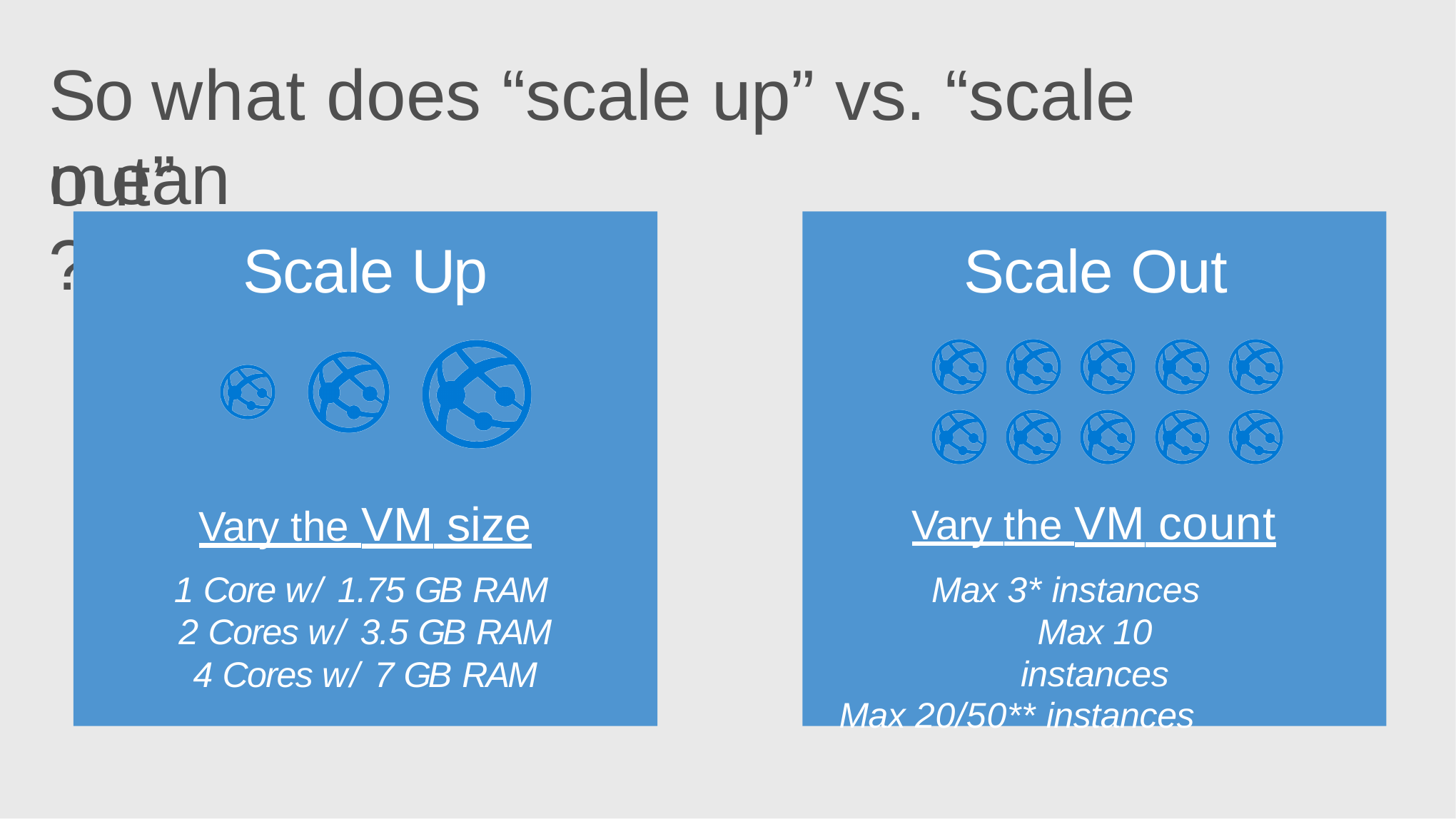

# So what does “scale up” vs. “scale out”
mean?

Scale Up

Vary the VM size
1 Core w/ 1.75 GB RAM
2 Cores w/ 3.5 GB RAM
4 Cores w/ 7 GB RAM
Scale Out

Vary the VM count
Max 3* instances  Max 10 instances
Max 20/50** instances